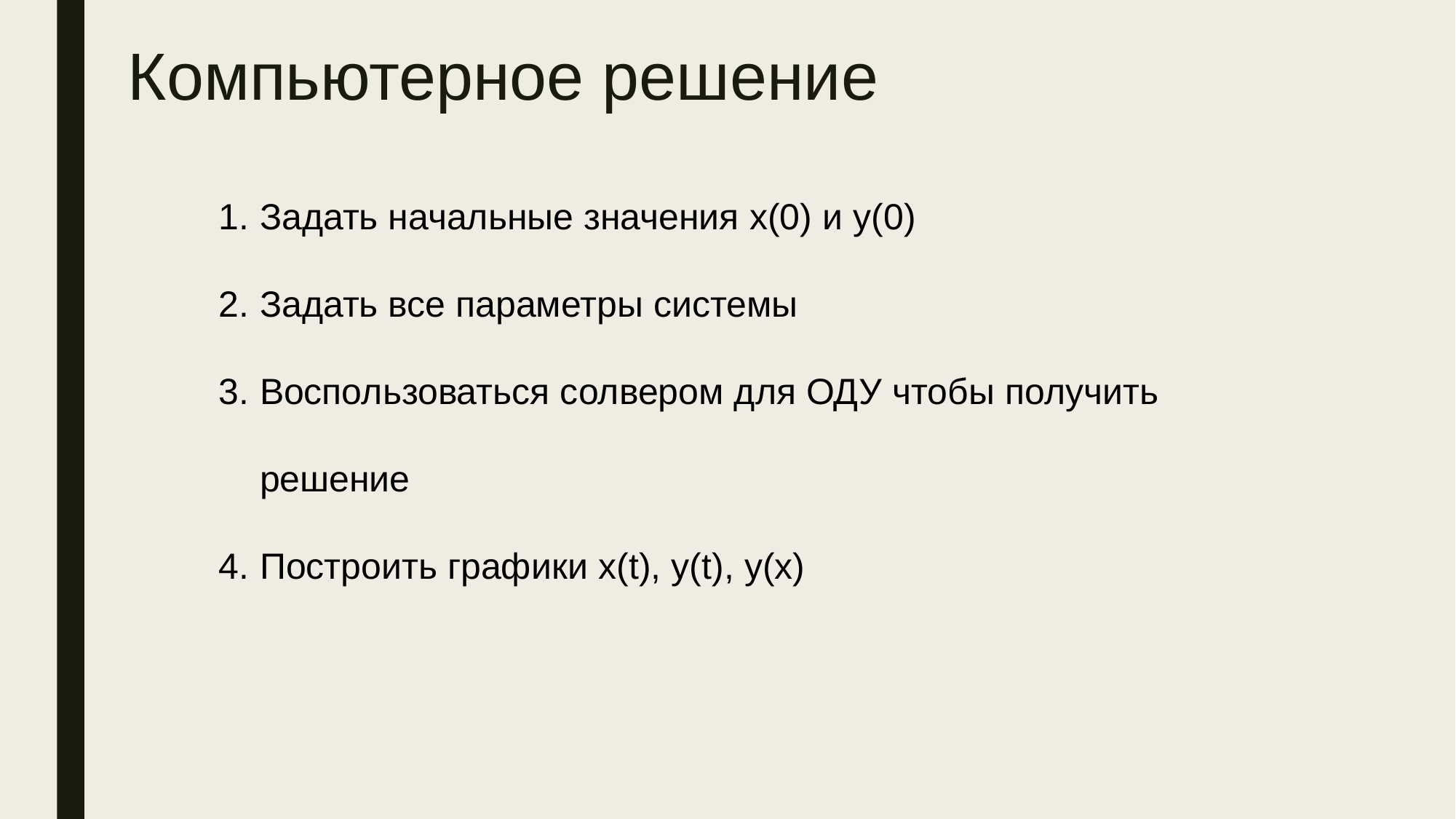

# Компьютерное решение
Задать начальные значения x(0) и y(0)
Задать все параметры системы
Воспользоваться солвером для ОДУ чтобы получить решение
Построить графики x(t), y(t), y(x)